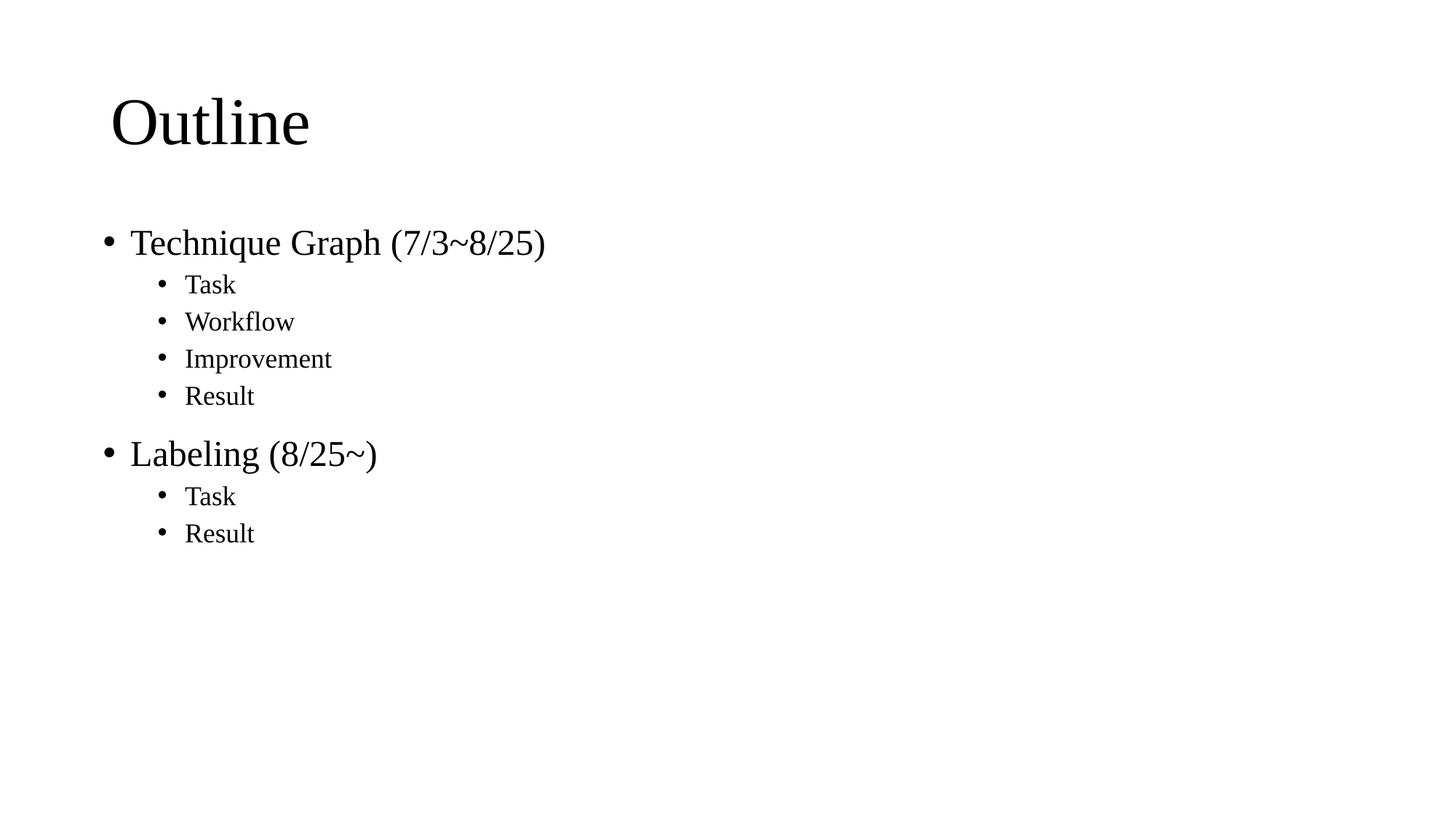

# Outline
Technique Graph (7/3~8/25)
Task
Workflow
Improvement
Result
Labeling (8/25~)
Task
Result